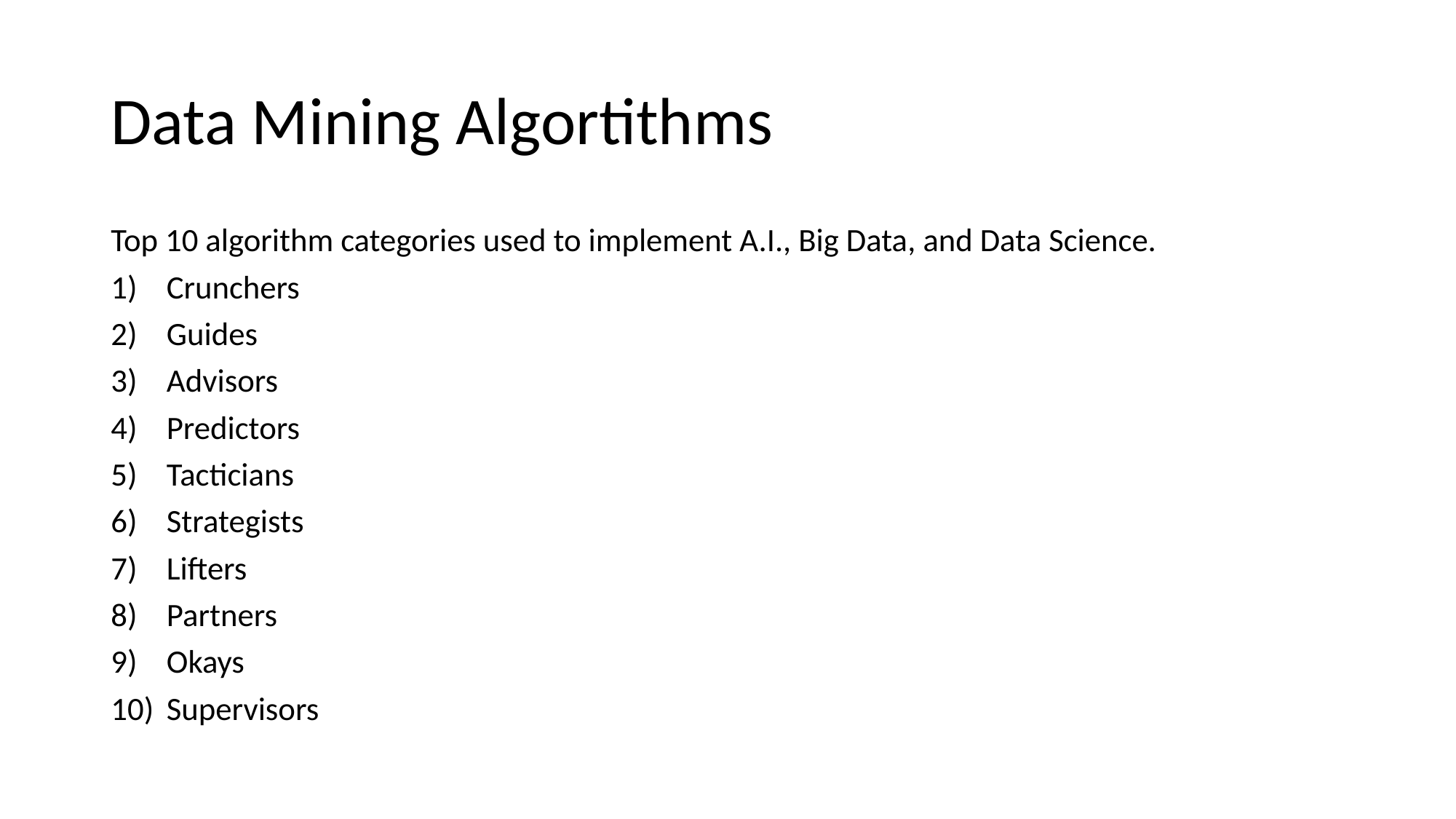

# Data Mining Algortithms
Top 10 algorithm categories used to implement A.I., Big Data, and Data Science.
Crunchers
Guides
Advisors
Predictors
Tacticians
Strategists
Lifters
Partners
Okays
Supervisors